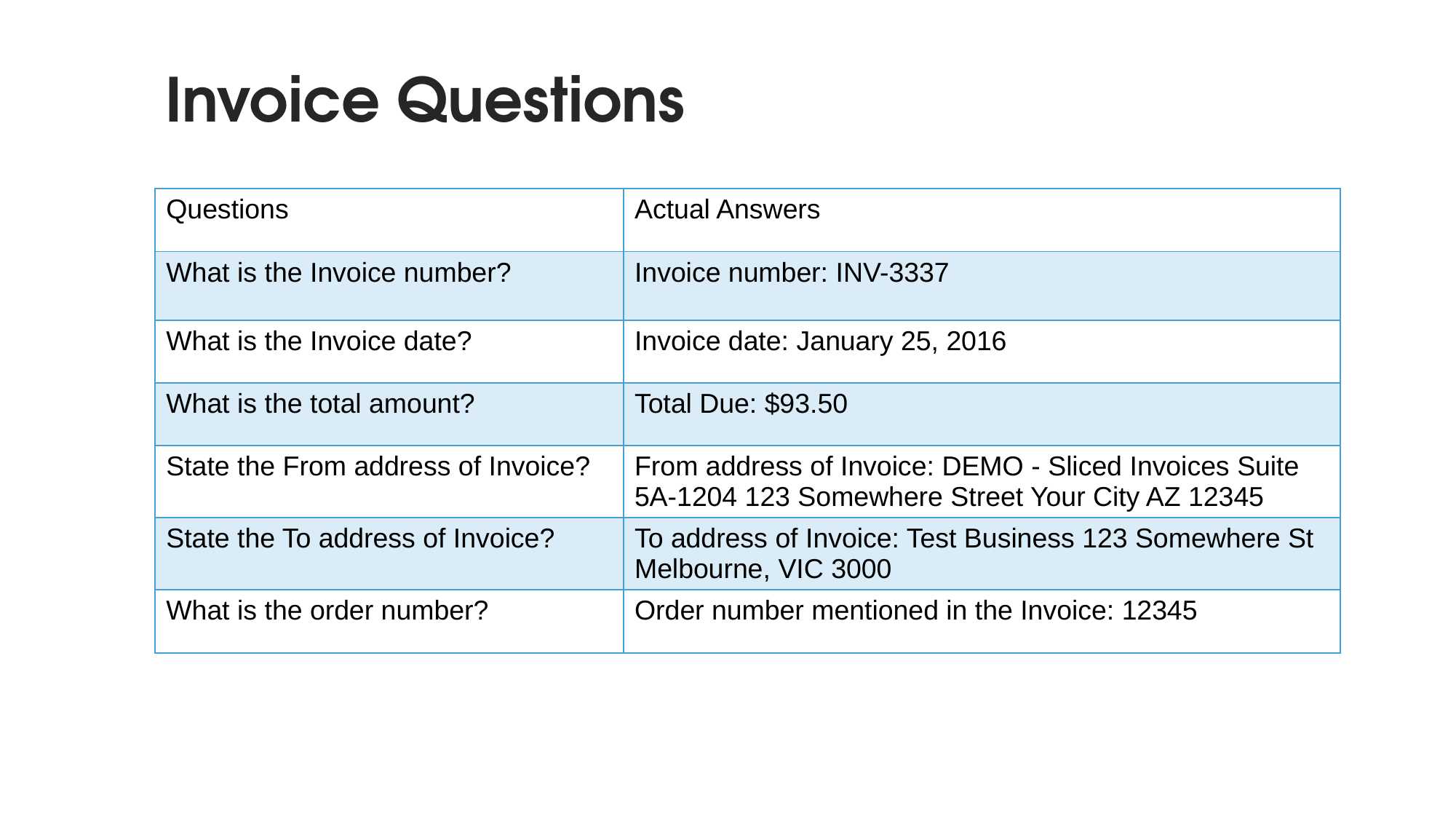

# Invoice Questions
| Questions​ | Actual Answers​ |
| --- | --- |
| What is the Invoice number?​ | ​Invoice number: INV-3337 |
| What is the Invoice date?​ | Invoice date: January 25, 2016 |
| What is the total amount?​ | ​Total Due: $93.50 |
| State the From address of Invoice?​ | ​From address of Invoice: DEMO - Sliced Invoices Suite 5A-1204 123 Somewhere Street Your City AZ 12345 |
| State the To address of Invoice? | ​To address of Invoice: Test Business 123 Somewhere St Melbourne, VIC 3000 |
| What is the order number? | ​Order number mentioned in the Invoice: 12345 |